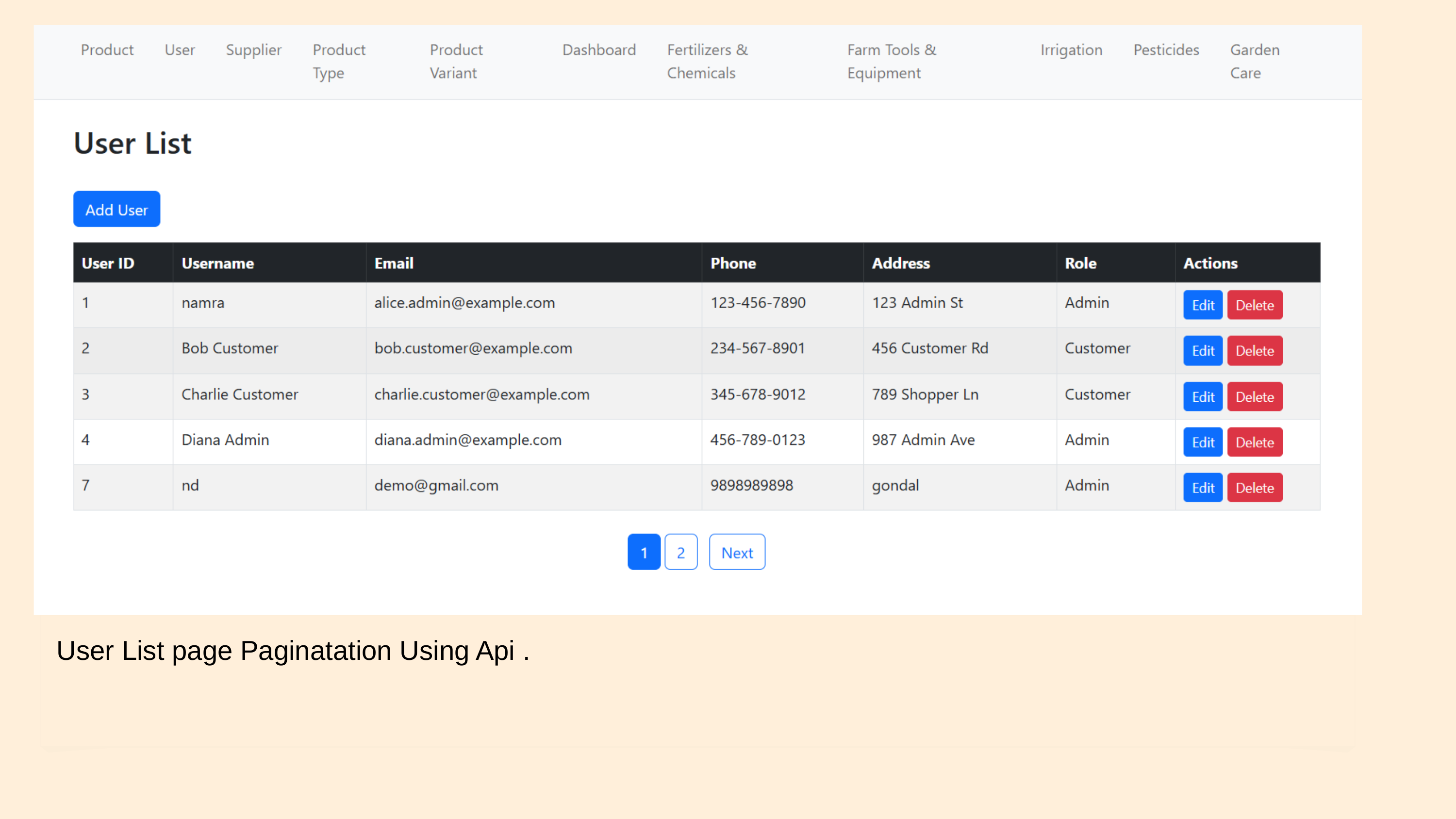

User List page Paginatation Using Api .